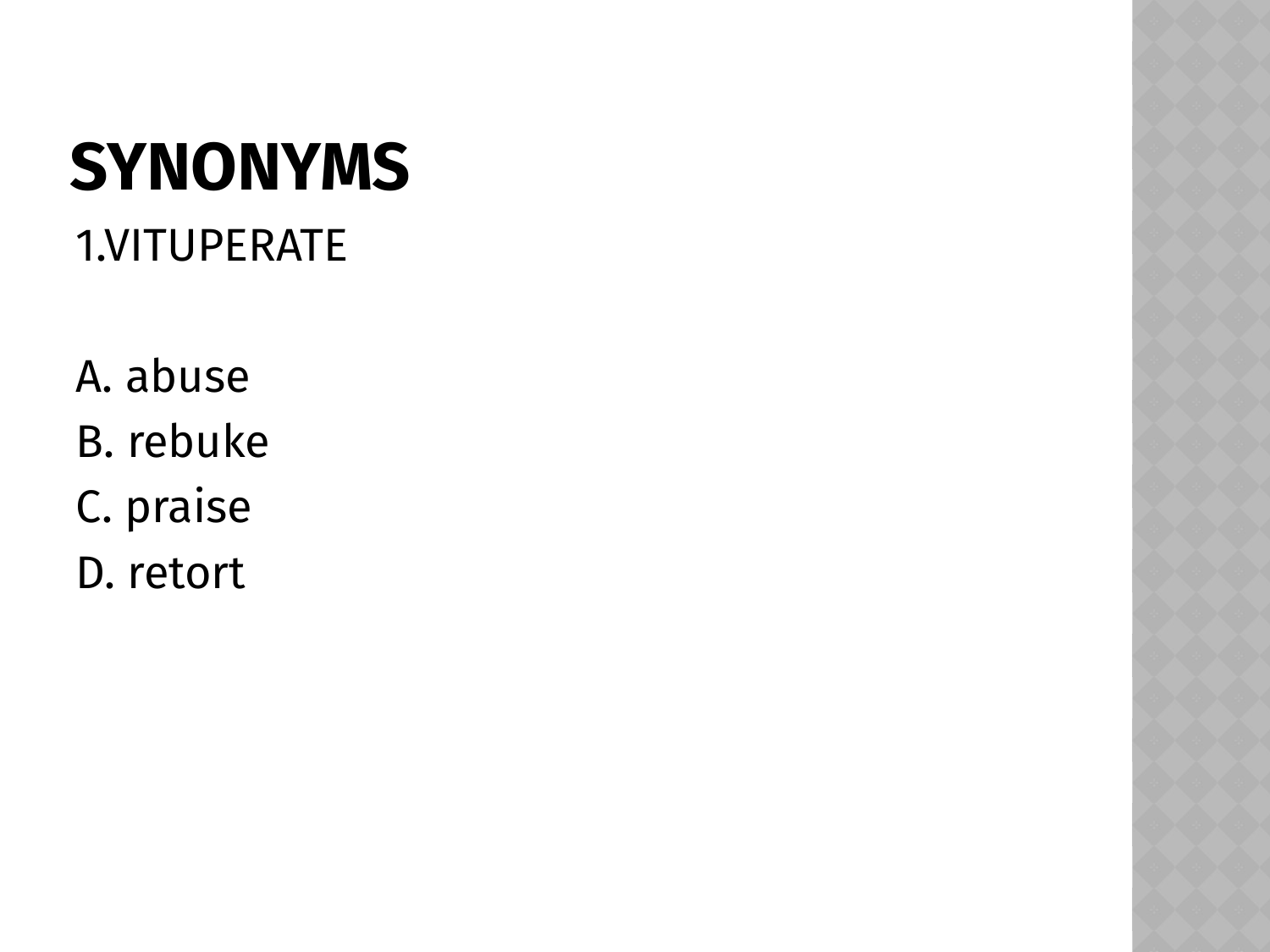

# Synonyms
1.VITUPERATE

A. abuse
B. rebuke
C. praise
D. retort